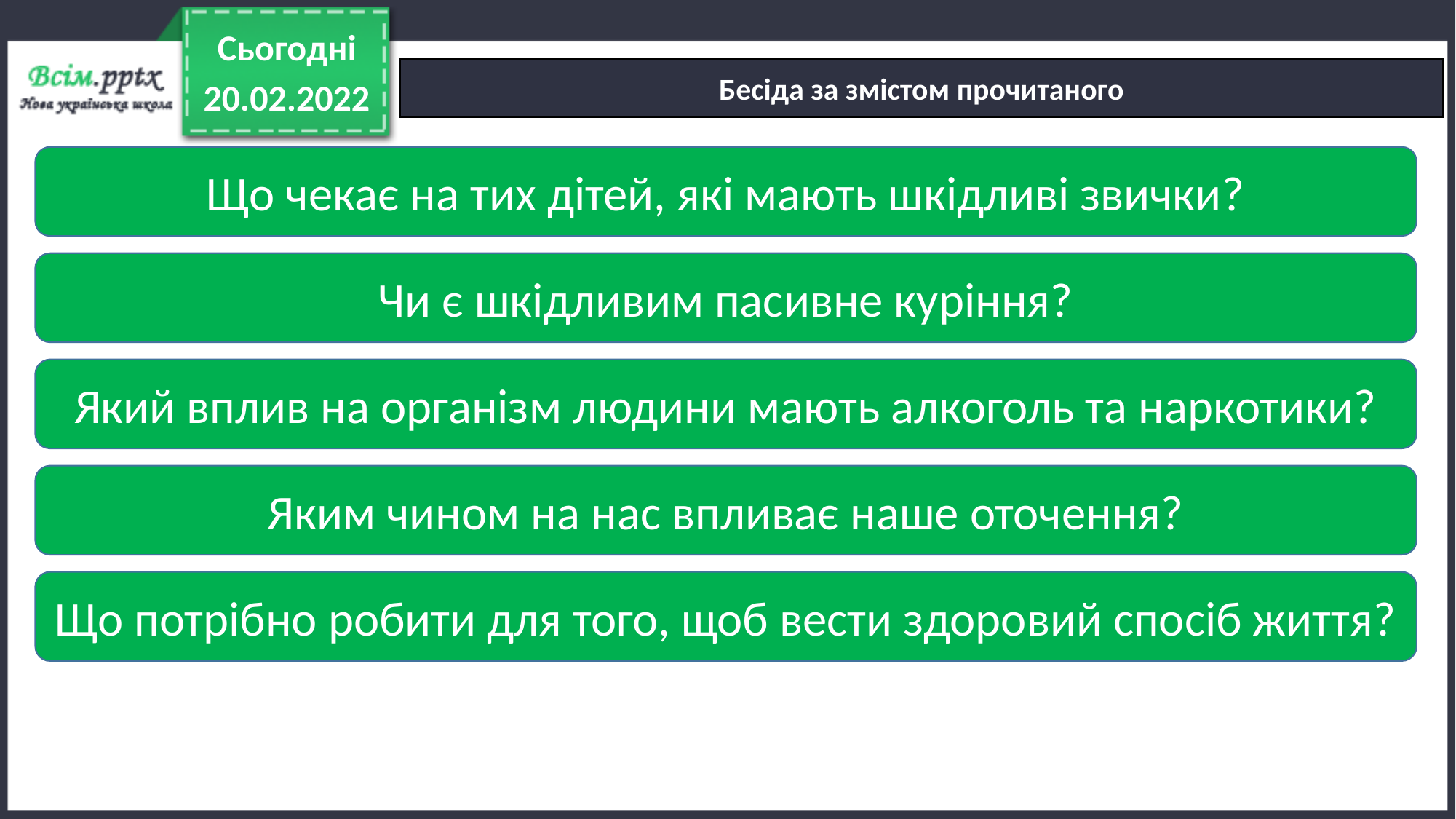

Сьогодні
Бесіда за змістом прочитаного
20.02.2022
Що чекає на тих дітей, які мають шкідливі звички?
Чи є шкідливим пасивне куріння?
Який вплив на організм людини мають алкоголь та наркотики?
Яким чином на нас впливає наше оточення?
Що потрібно робити для того, щоб вести здоровий спосіб життя?